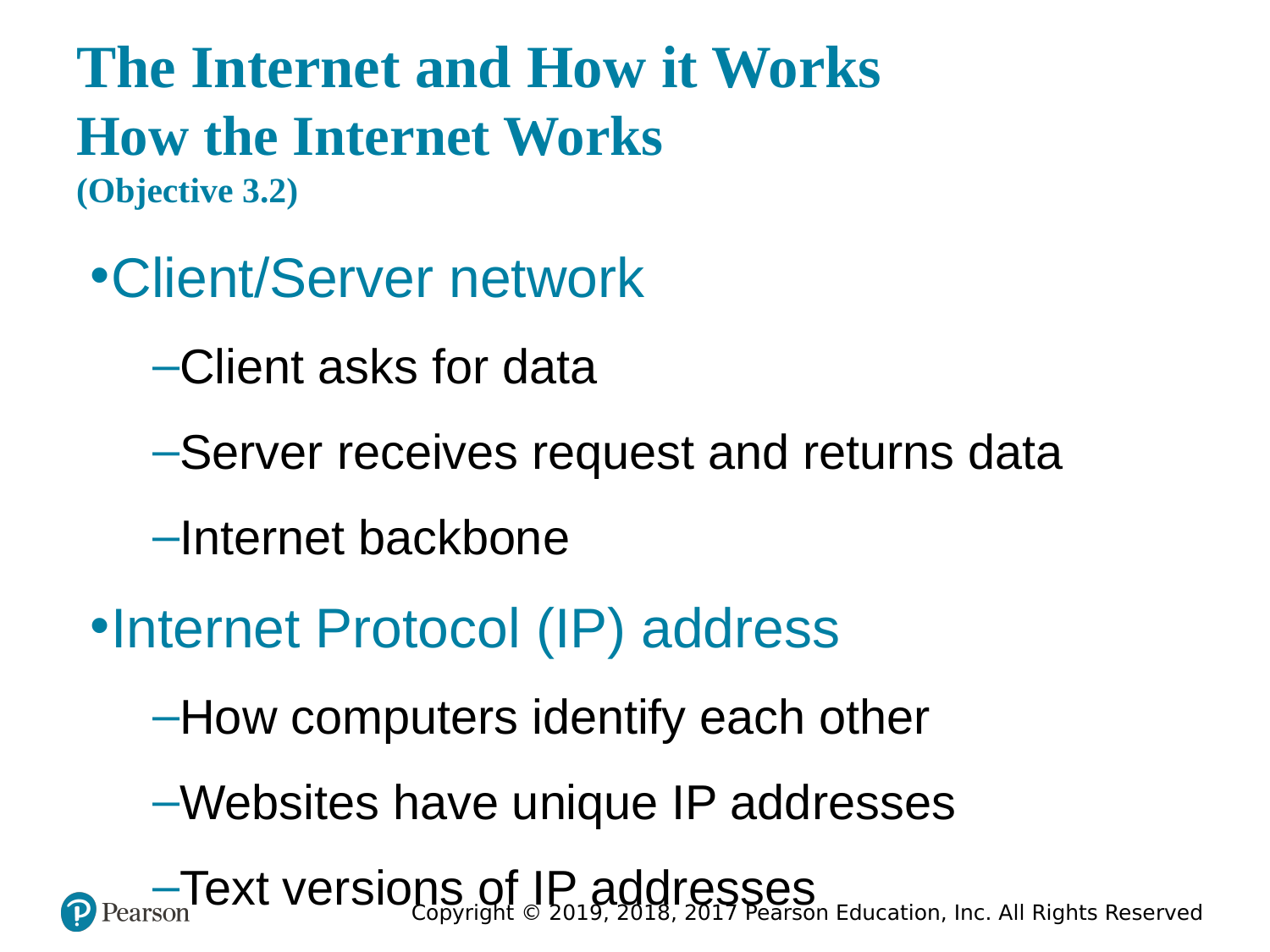

# The Internet and How it Works How the Internet Works (Objective 3.2)
Client/Server network
Client asks for data
Server receives request and returns data
Internet backbone
Internet Protocol (IP) address
How computers identify each other
Websites have unique IP addresses
Text versions of IP addresses